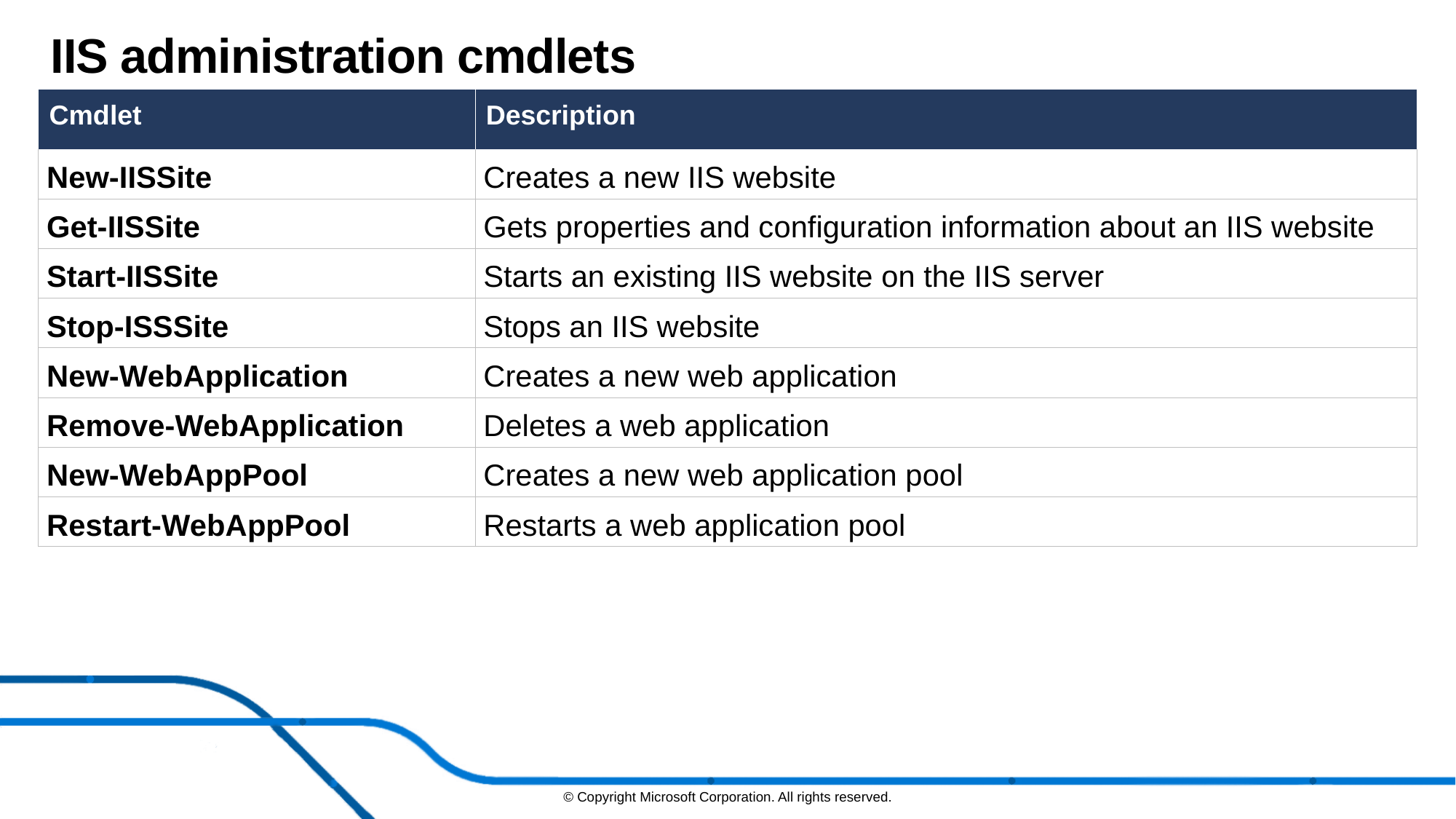

# IIS administration cmdlets
| Cmdlet | Description |
| --- | --- |
| New-IISSite | Creates a new IIS website |
| Get-IISSite | Gets properties and configuration information about an IIS website |
| Start-IISSite | Starts an existing IIS website on the IIS server |
| Stop-ISSSite | Stops an IIS website |
| New-WebApplication | Creates a new web application |
| Remove-WebApplication | Deletes a web application |
| New-WebAppPool | Creates a new web application pool |
| Restart-WebAppPool | Restarts a web application pool |